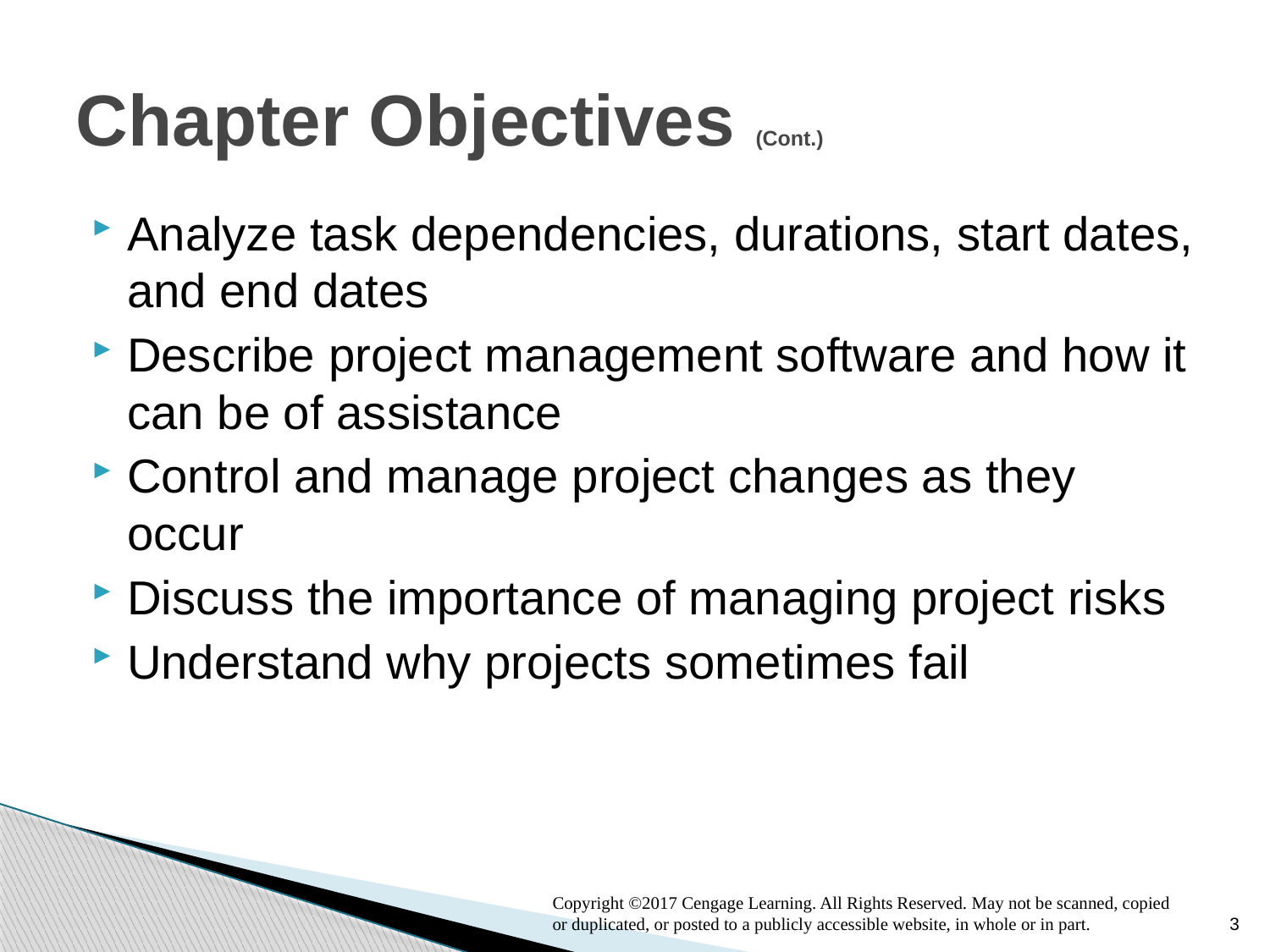

# Chapter Objectives (Cont.)
Analyze task dependencies, durations, start dates, and end dates
Describe project management software and how it can be of assistance
Control and manage project changes as they occur
Discuss the importance of managing project risks
Understand why projects sometimes fail
Copyright ©2017 Cengage Learning. All Rights Reserved. May not be scanned, copied or duplicated, or posted to a publicly accessible website, in whole or in part.
3